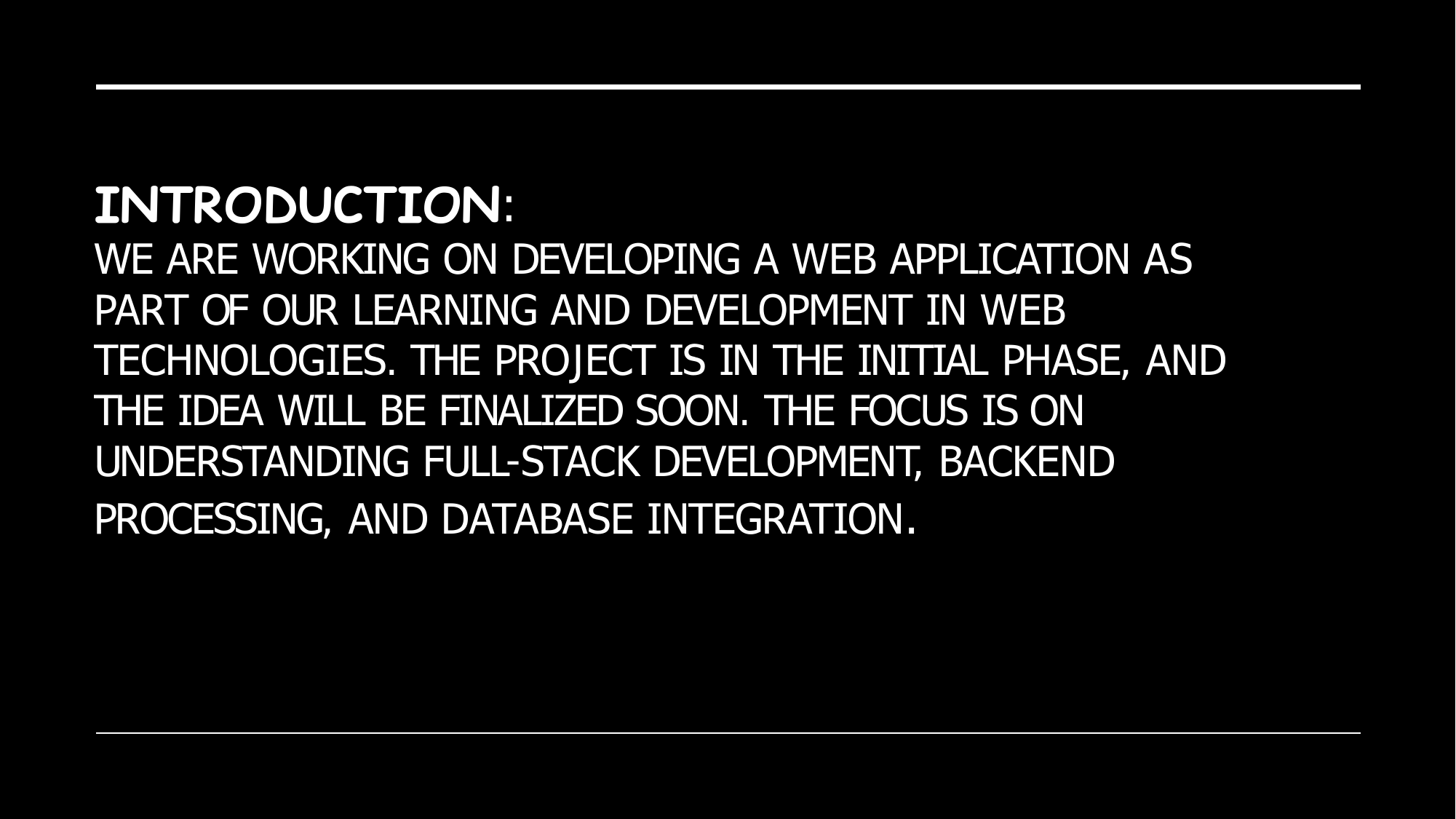

# INTRODUCTION:
WE ARE WORKING ON DEVELOPING A WEB APPLICATION AS PART OF OUR LEARNING AND DEVELOPMENT IN WEB TECHNOLOGIES. THE PROJECT IS IN THE INITIAL PHASE, AND THE IDEA WILL BE FINALIZED SOON. THE FOCUS IS ON UNDERSTANDING FULL-STACK DEVELOPMENT, BACKEND PROCESSING, AND DATABASE INTEGRATION.